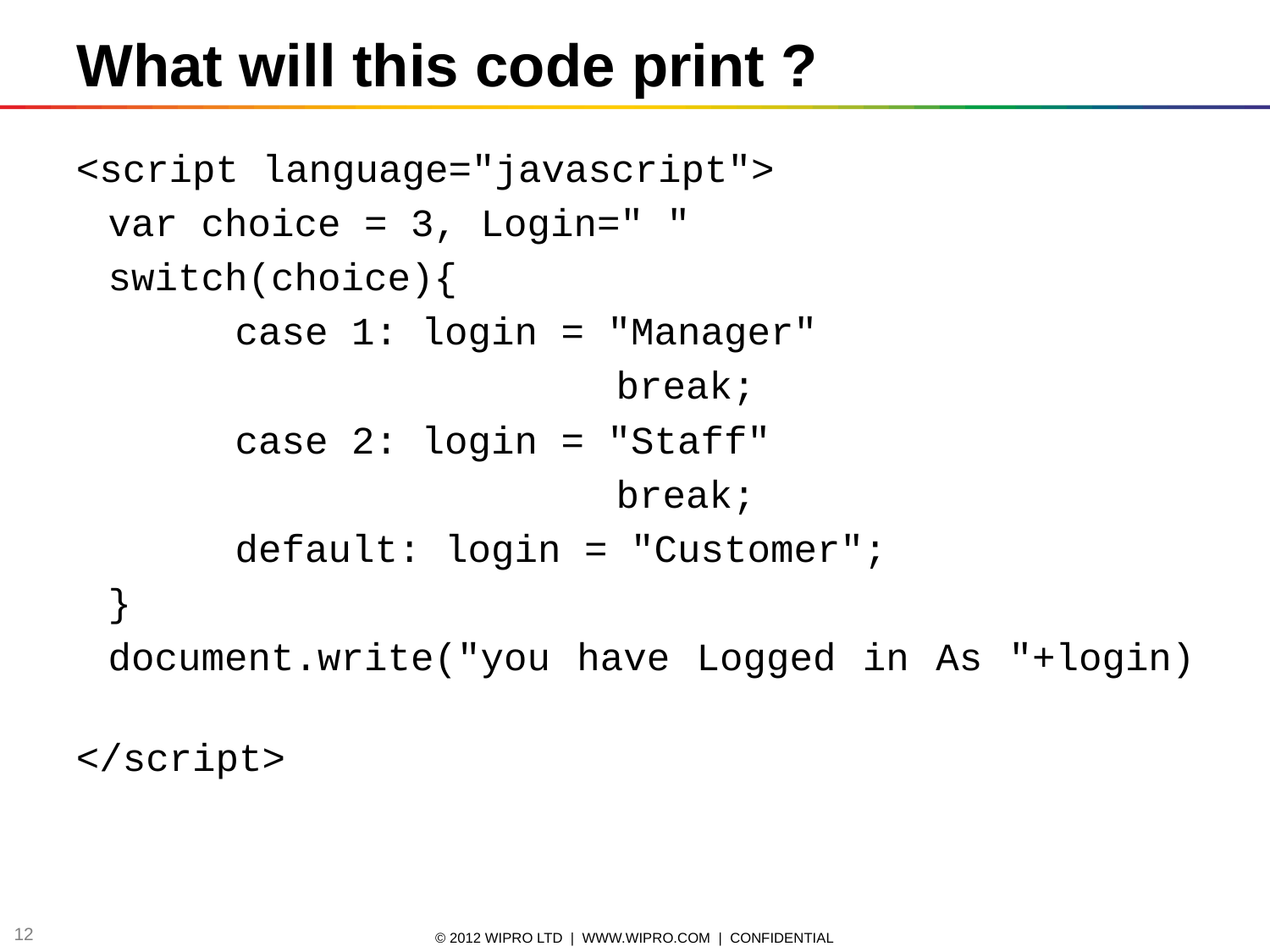

What will this code print ?
<script language="javascript">
	var choice = 3, Login=" "
	switch(choice){
		case 1: login = "Manager"
					break;
		case 2: login = "Staff"
					break;
		default: login = "Customer";
	}
	document.write("you have Logged in As "+login)
</script>